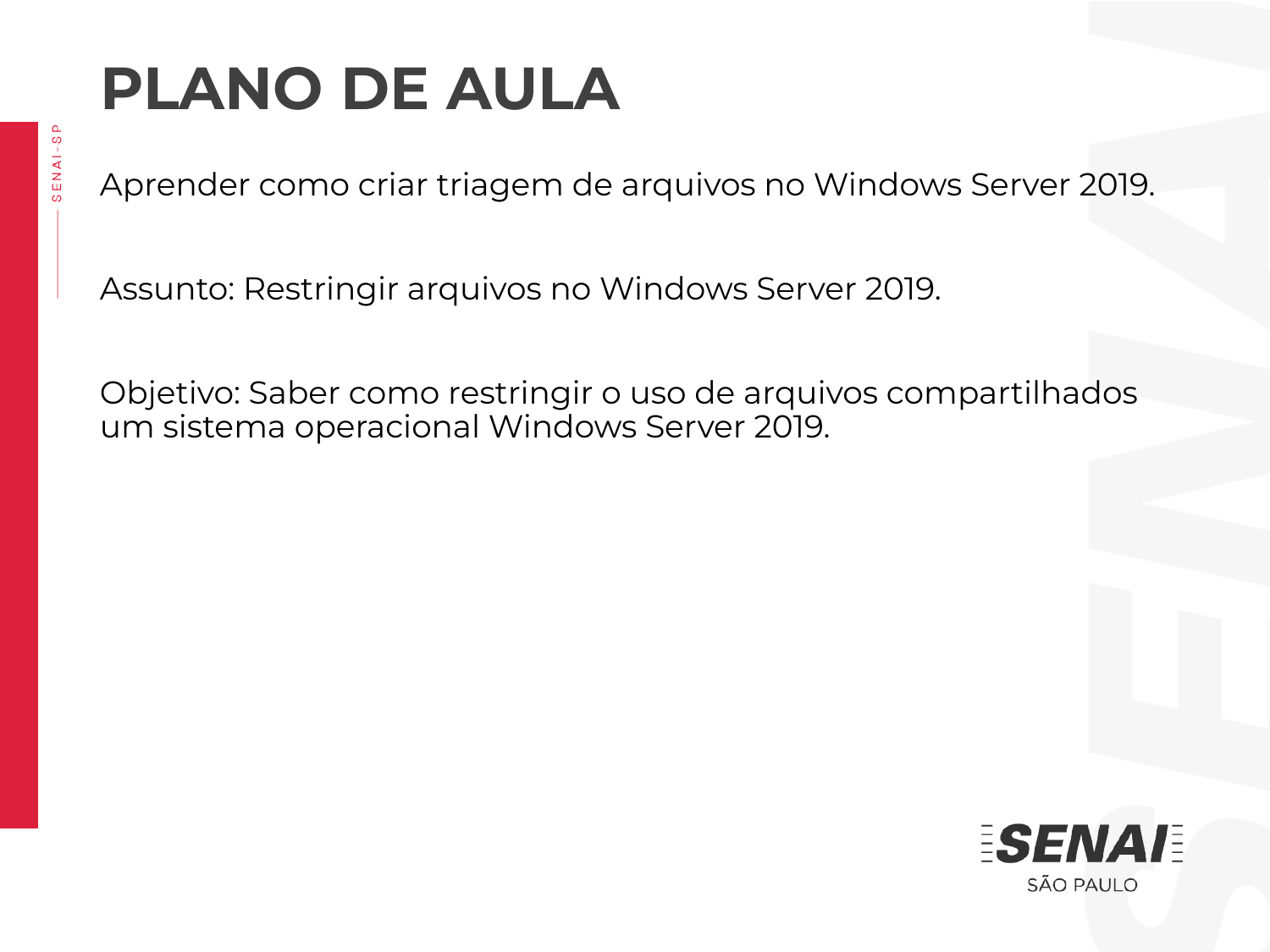

PLANO DE AULA
Aprender como criar triagem de arquivos no Windows Server 2019.

Assunto: Restringir arquivos no Windows Server 2019.

Objetivo: Saber como restringir o uso de arquivos compartilhados um sistema operacional Windows Server 2019.